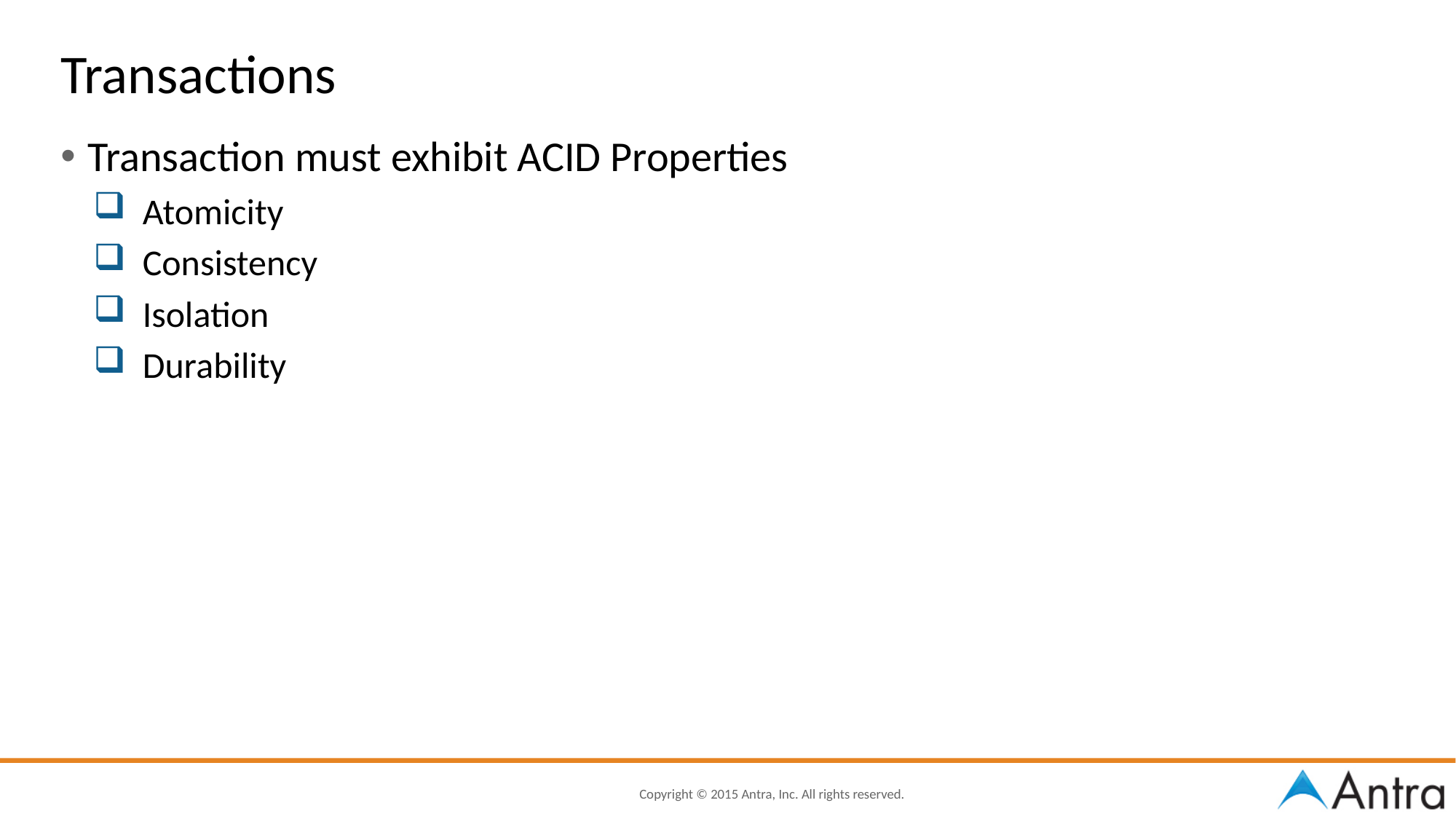

# Transactions
Transaction must exhibit ACID Properties
  Atomicity
  Consistency
  Isolation
  Durability